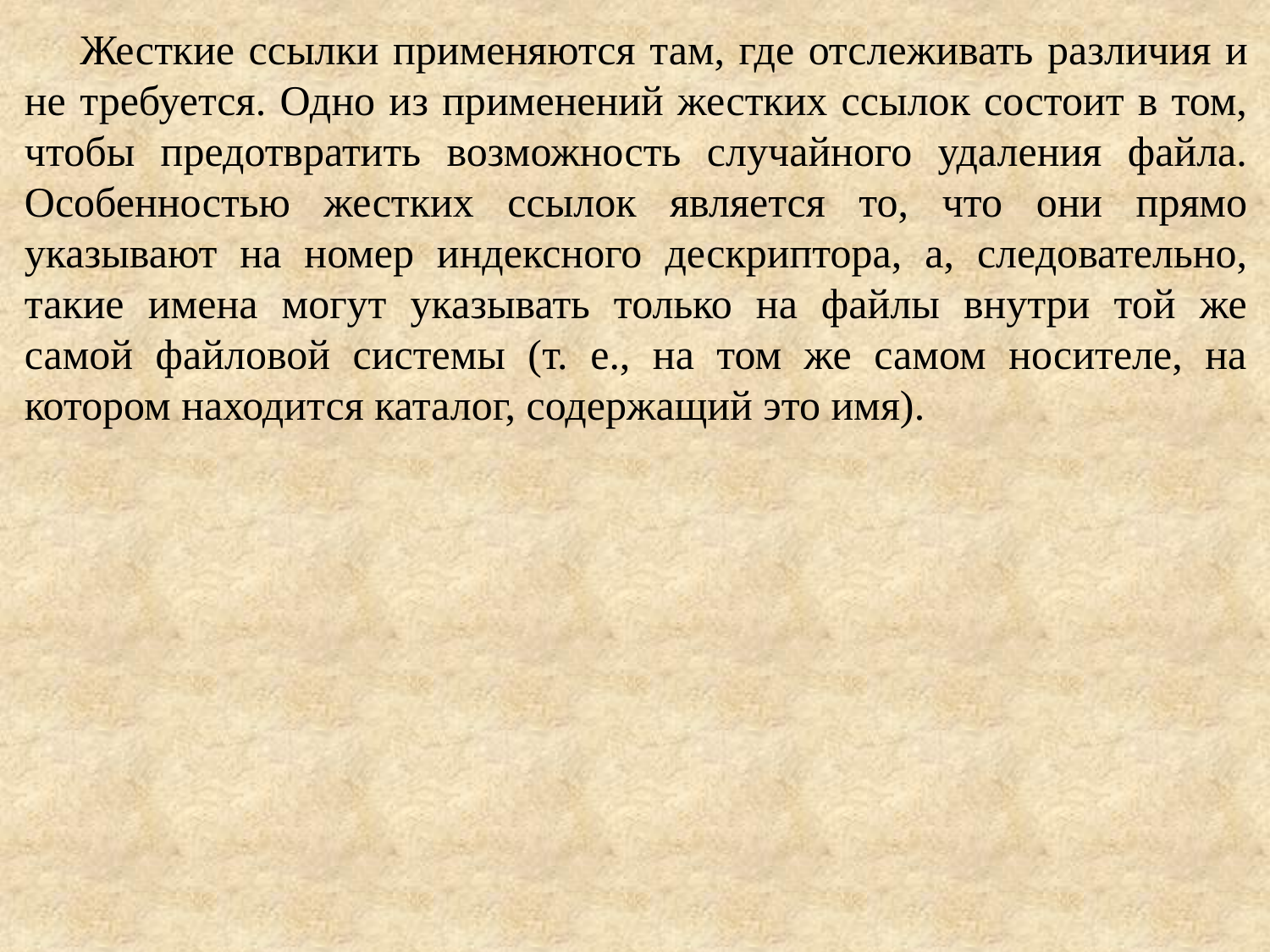

Жесткие ссылки применяются там, где отслеживать различия и не требуется. Одно из применений жестких ссылок состоит в том, чтобы предотвратить возможность случайного удаления файла. Особенностью жестких ссылок является то, что они прямо указывают на номер индексного дескриптора, а, следовательно, такие имена могут указывать только на файлы внутри той же самой файловой системы (т. е., на том же самом носителе, на котором находится каталог, содержащий это имя).